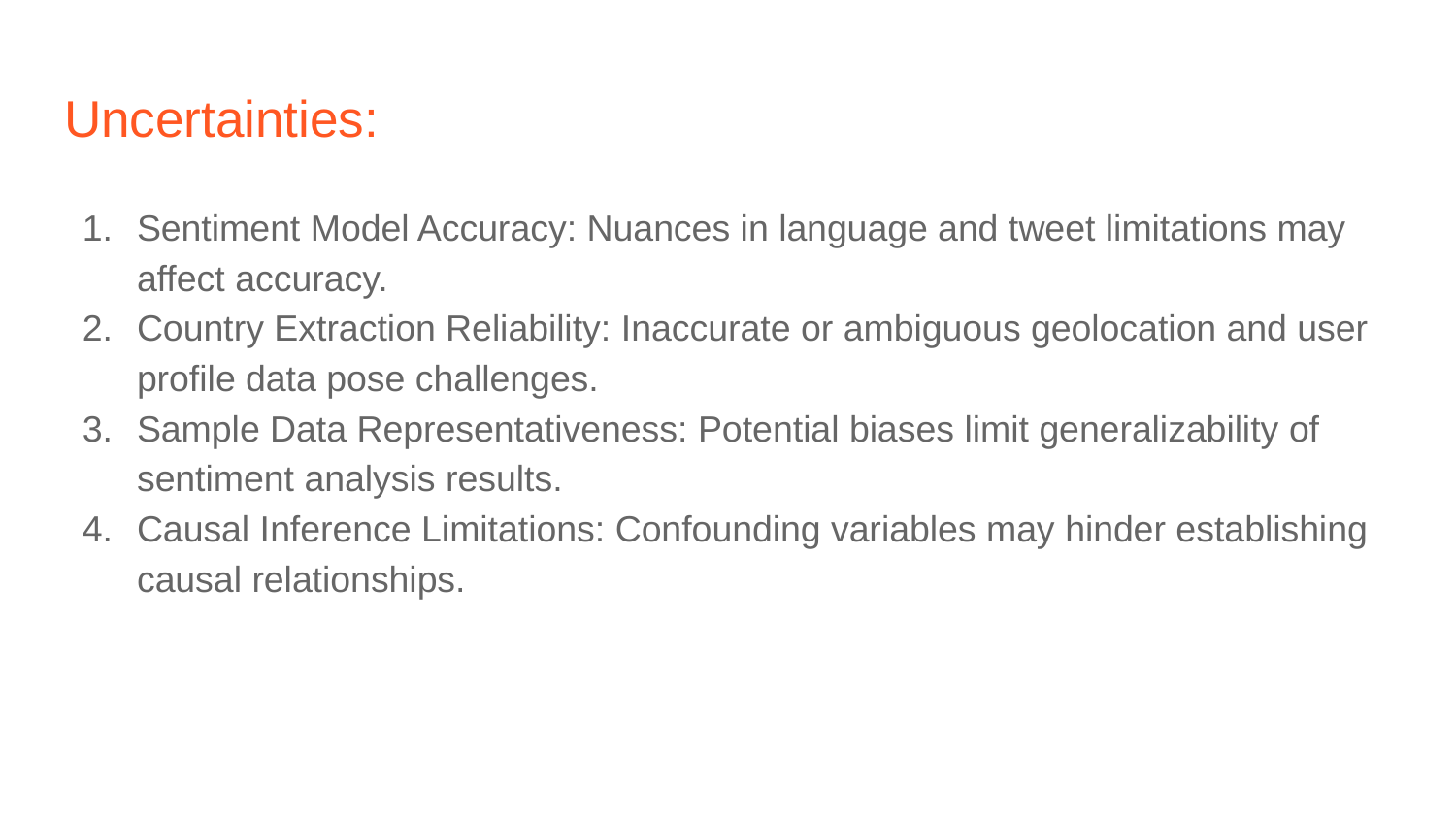

# Uncertainties:
Sentiment Model Accuracy: Nuances in language and tweet limitations may affect accuracy.
Country Extraction Reliability: Inaccurate or ambiguous geolocation and user profile data pose challenges.
Sample Data Representativeness: Potential biases limit generalizability of sentiment analysis results.
Causal Inference Limitations: Confounding variables may hinder establishing causal relationships.